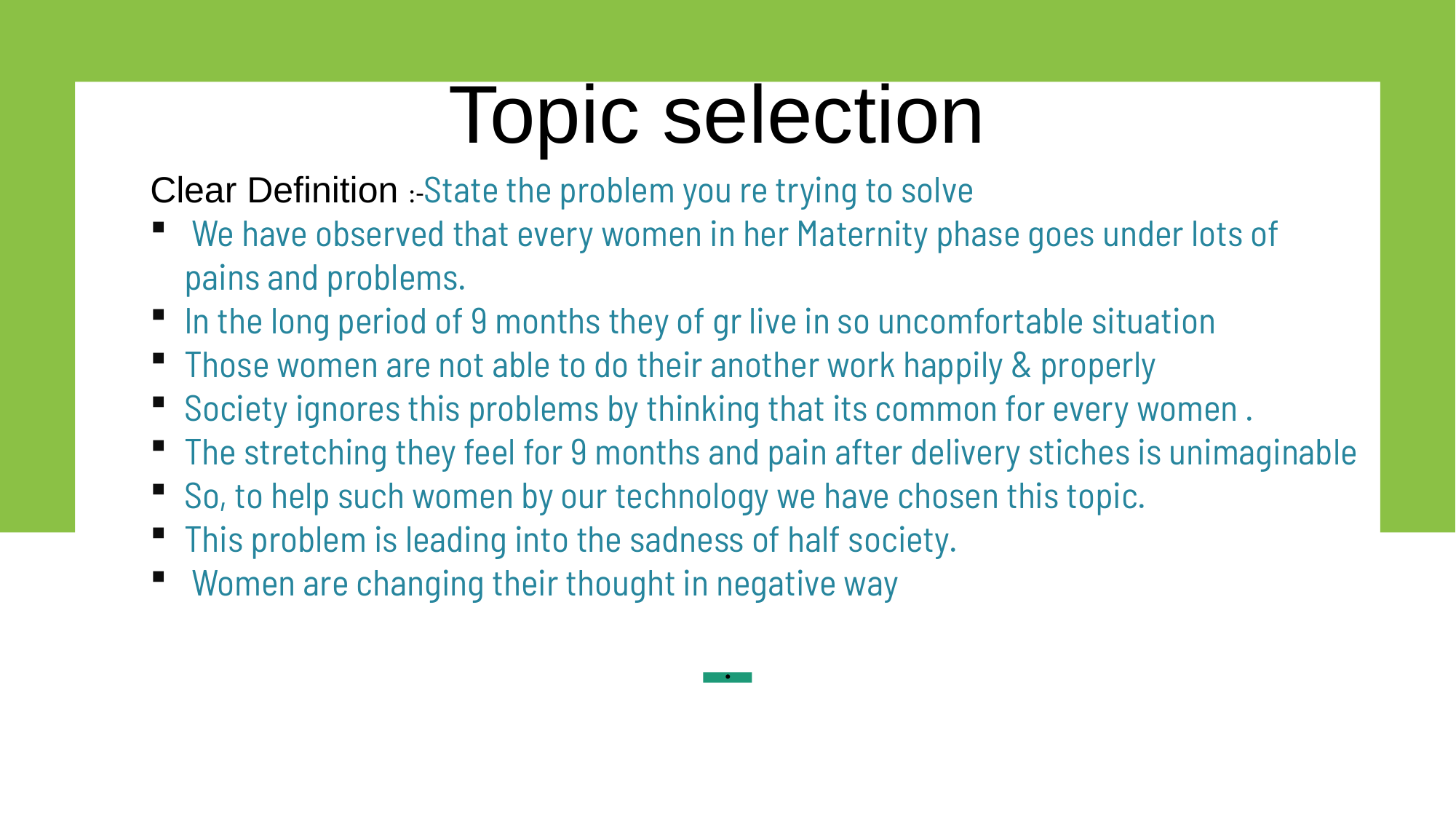

# Topic selection
Clear Definition :-State the problem you re trying to solve
 We have observed that every women in her Maternity phase goes under lots of pains and problems.
In the long period of 9 months they of gr live in so uncomfortable situation
Those women are not able to do their another work happily & properly
Society ignores this problems by thinking that its common for every women .
The stretching they feel for 9 months and pain after delivery stiches is unimaginable
So, to help such women by our technology we have chosen this topic.
This problem is leading into the sadness of half society.
 Women are changing their thought in negative way
.